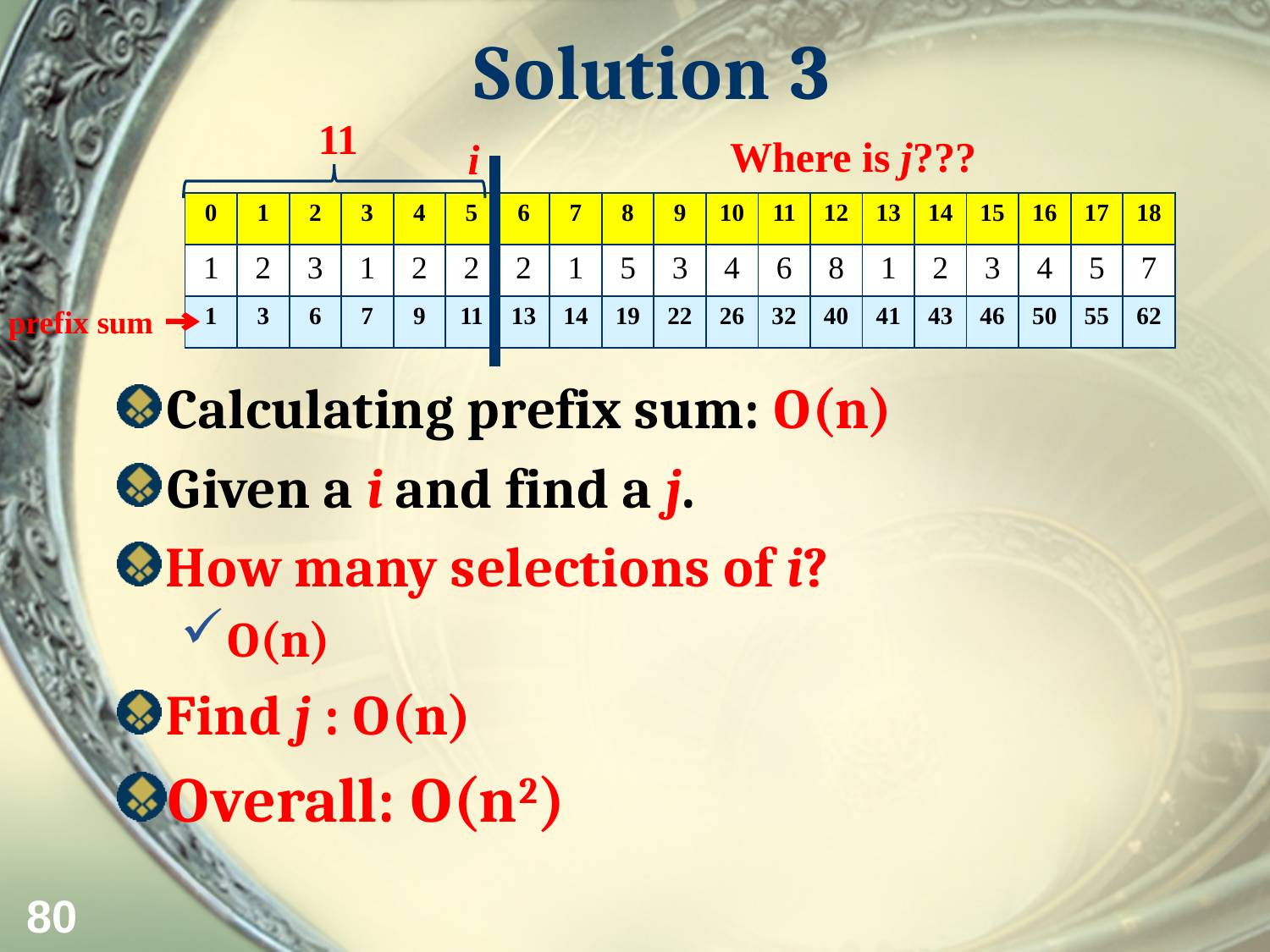

# Solution 3

11
Where is j???
i
| 0 | 1 | 2 | 3 | 4 | 5 | 6 | 7 | 8 | 9 | 10 | 11 | 12 | 13 | 14 | 15 | 16 | 17 | 18 |
| --- | --- | --- | --- | --- | --- | --- | --- | --- | --- | --- | --- | --- | --- | --- | --- | --- | --- | --- |
| 1 | 2 | 3 | 1 | 2 | 2 | 2 | 1 | 5 | 3 | 4 | 6 | 8 | 1 | 2 | 3 | 4 | 5 | 7 |
| 1 | 3 | 6 | 7 | 9 | 11 | 13 | 14 | 19 | 22 | 26 | 32 | 40 | 41 | 43 | 46 | 50 | 55 | 62 |
prefix sum
Calculating prefix sum: O(n)
Given a i and find a j.
How many selections of i?
O(n)
Find j : O(n)
Overall: O(n2)
80